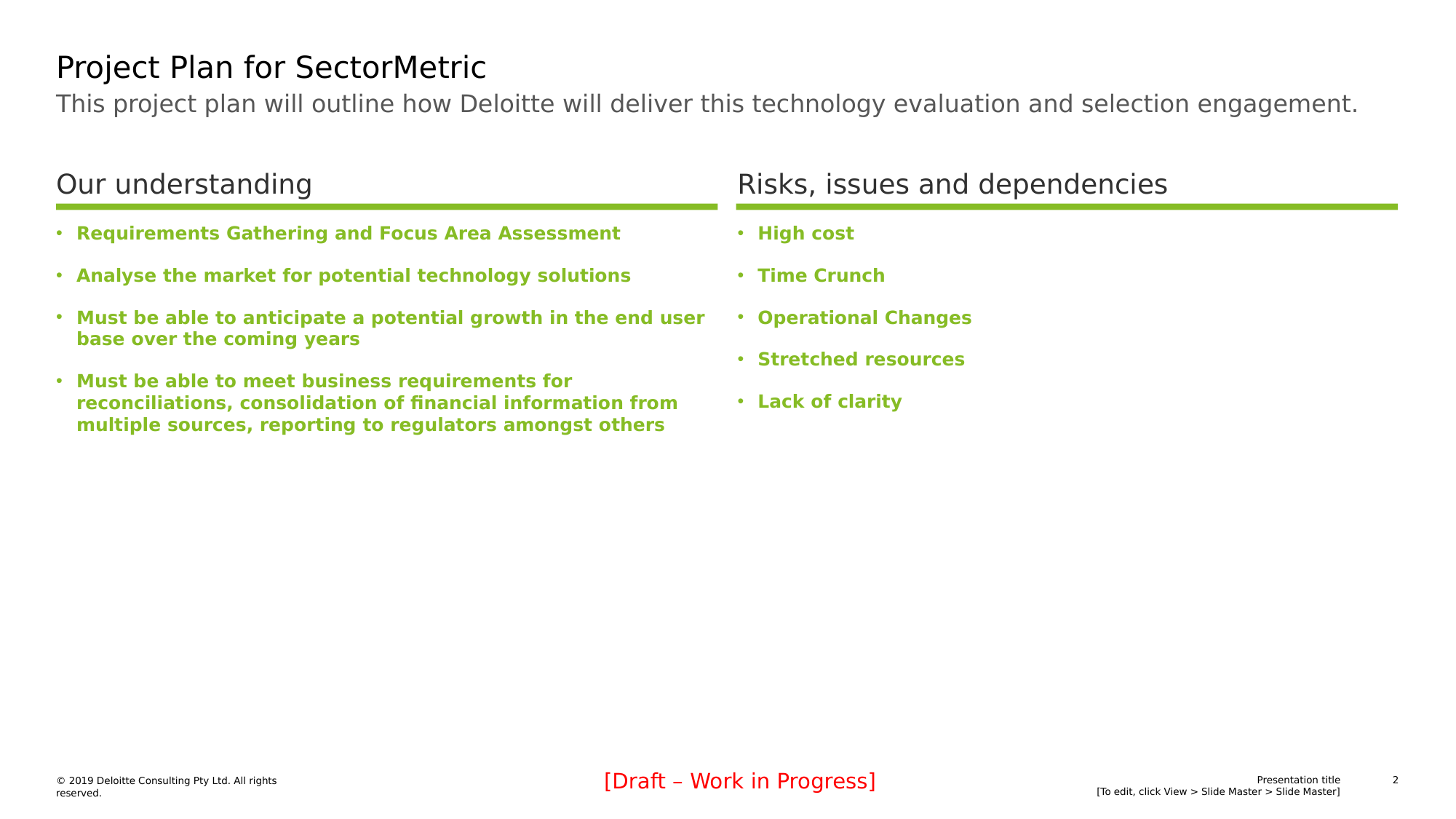

# Project Plan for SectorMetric
This project plan will outline how Deloitte will deliver this technology evaluation and selection engagement.
Our understanding
Risks, issues and dependencies
High cost
Time Crunch
Operational Changes
Stretched resources
Lack of clarity
Requirements Gathering and Focus Area Assessment
Analyse the market for potential technology solutions
Must be able to anticipate a potential growth in the end user base over the coming years
Must be able to meet business requirements for reconciliations, consolidation of financial information from multiple sources, reporting to regulators amongst others